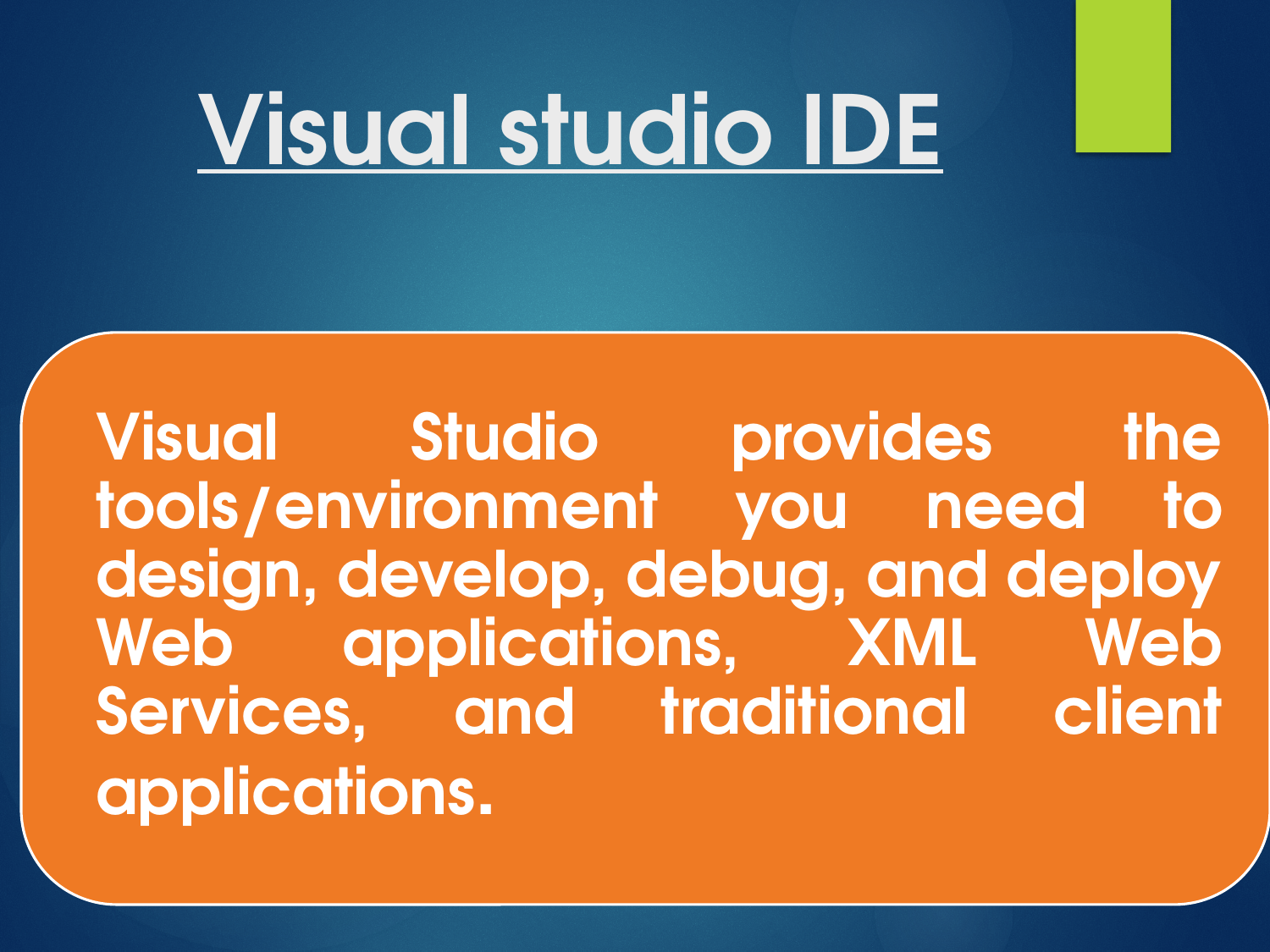

# Visual studio IDE
Visual Studio provides the tools/environment you need to design, develop, debug, and deploy Web applications, XML Web Services, and traditional client applications.